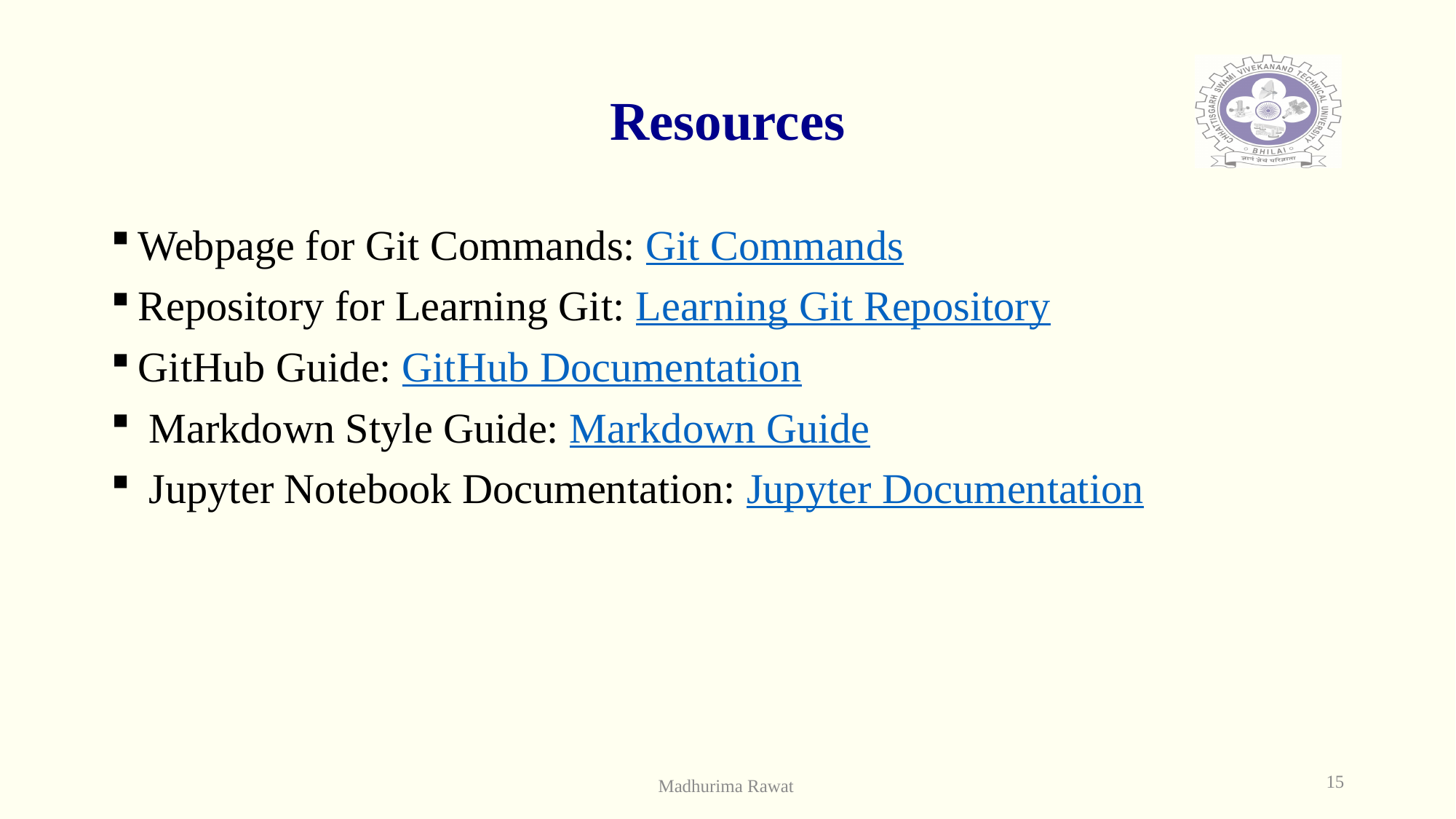

# Resources
Webpage for Git Commands: Git Commands
Repository for Learning Git: Learning Git Repository
GitHub Guide: GitHub Documentation
 Markdown Style Guide: Markdown Guide
 Jupyter Notebook Documentation: Jupyter Documentation
15
Madhurima Rawat